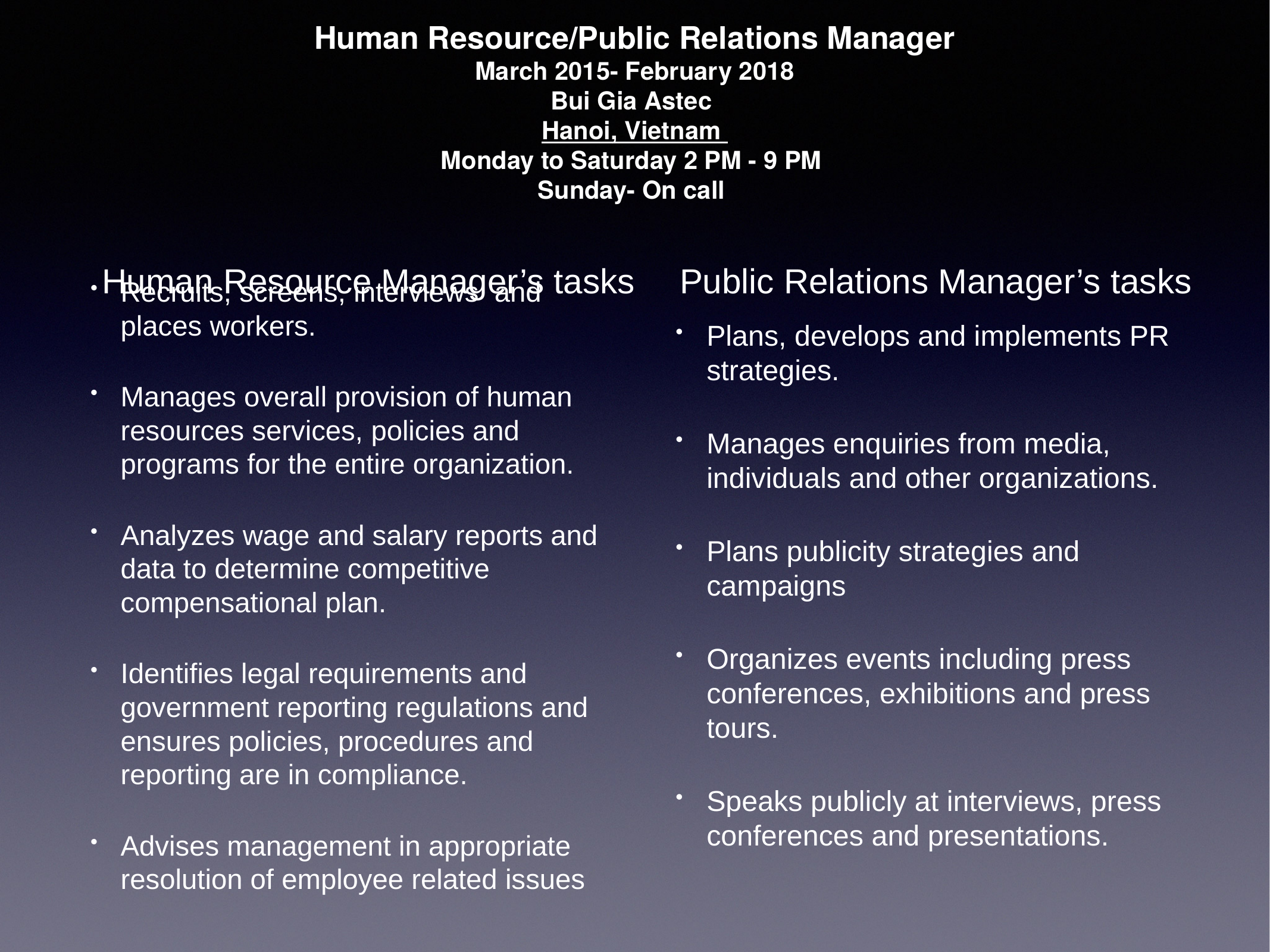

# Human Resource/Public Relations Manager
March 2015- February 2018
Bui Gia Astec
Hanoi, Vietnam
Monday to Saturday 2 PM - 9 PM
Sunday- On call
Human Resource Manager’s tasks
Public Relations Manager’s tasks
Recruits, screens, interviews  and places workers.
Manages overall provision of human resources services, policies and programs for the entire organization.
Analyzes wage and salary reports and data to determine competitive compensational plan.
Identifies legal requirements and government reporting regulations and ensures policies, procedures and reporting are in compliance.
Advises management in appropriate resolution of employee related issues
Plans, develops and implements PR strategies.
Manages enquiries from media, individuals and other organizations.
Plans publicity strategies and campaigns
Organizes events including press conferences, exhibitions and press tours.
Speaks publicly at interviews, press conferences and presentations.